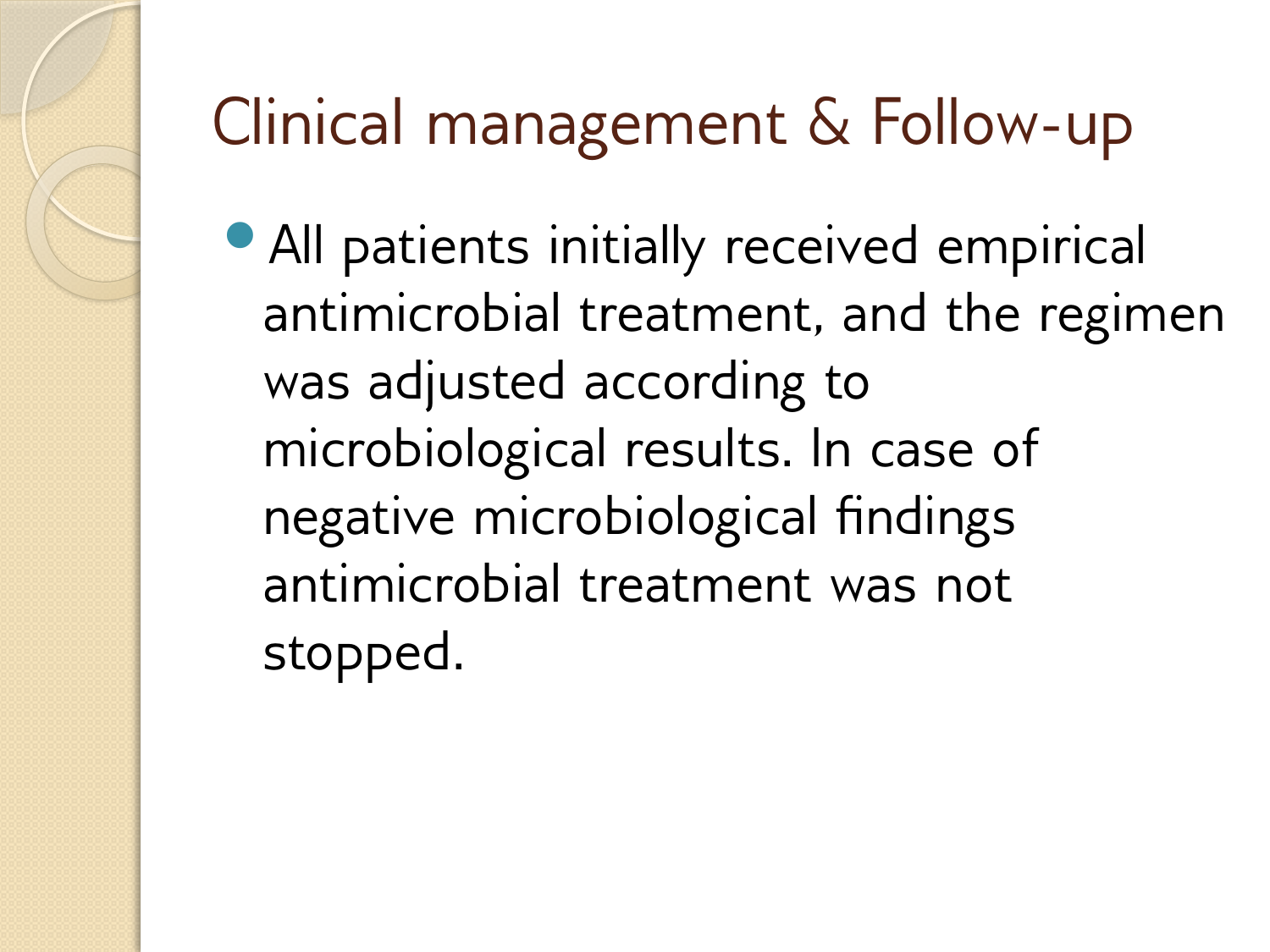

# Clinical management & Follow-up
All patients initially received empirical antimicrobial treatment, and the regimen was adjusted according to microbiological results. In case of negative microbiological findings antimicrobial treatment was not stopped.